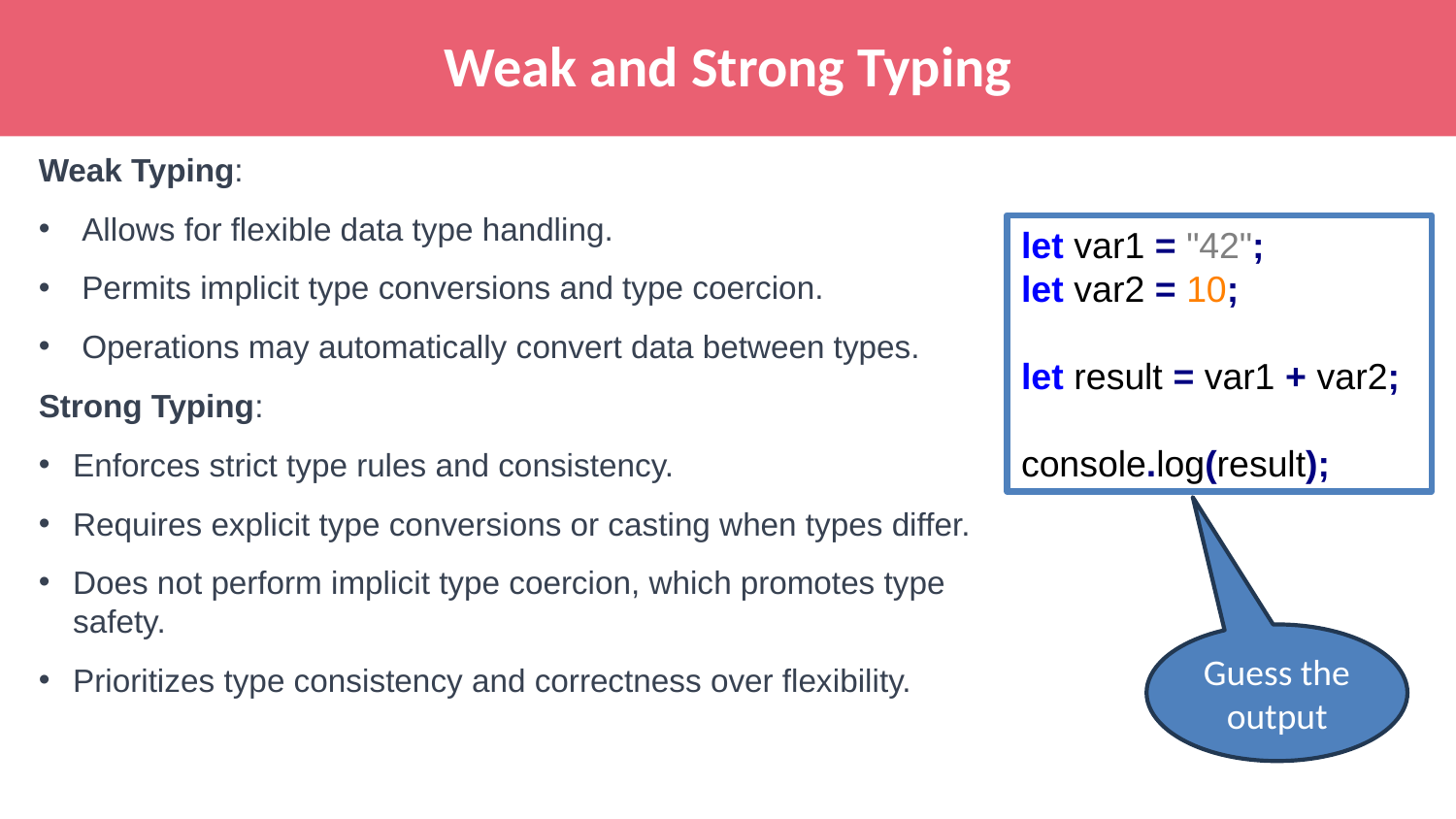

# Weak and Strong Typing
Weak Typing:
 Allows for flexible data type handling.
 Permits implicit type conversions and type coercion.
 Operations may automatically convert data between types.
Strong Typing:
Enforces strict type rules and consistency.
Requires explicit type conversions or casting when types differ.
Does not perform implicit type coercion, which promotes type safety.
Prioritizes type consistency and correctness over flexibility.
let var1 = "42";
let var2 = 10;

let result = var1 + var2;

console.log(result);
Guess the output